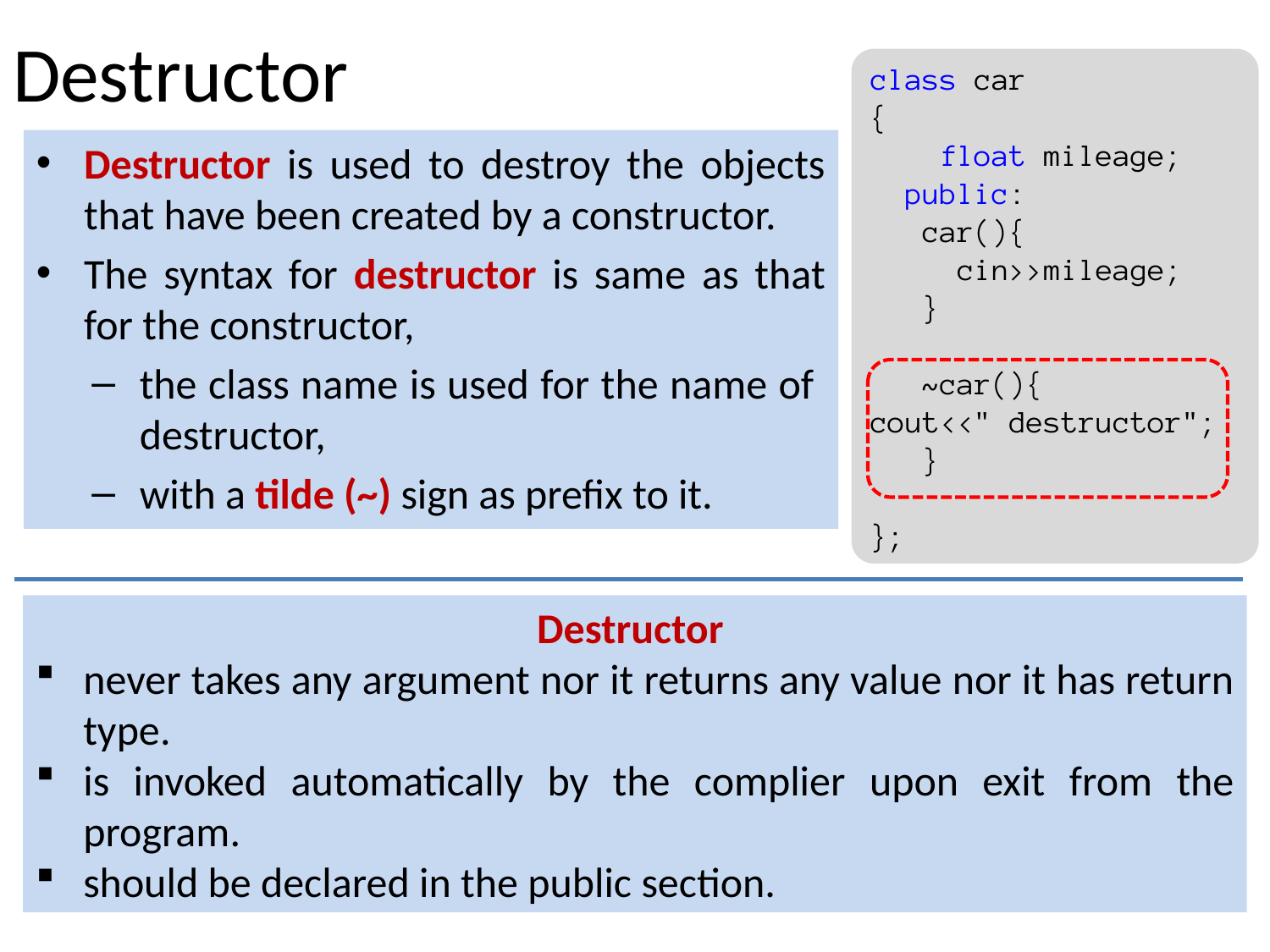

Destructor
class car
{
    float mileage;
  public:
   car(){
     cin>>mileage;
   }

   ~car(){
cout<<" destructor";
   }

};
Destructor is used to destroy the objects that have been created by a constructor.
The syntax for destructor is same as that for the constructor,
the class name is used for the name of  destructor,
with a tilde (~) sign as prefix to it.

Destructor
never takes any argument nor it returns any value nor it has return type.
is invoked automatically by the complier upon exit from the program.
should be declared in the public section.